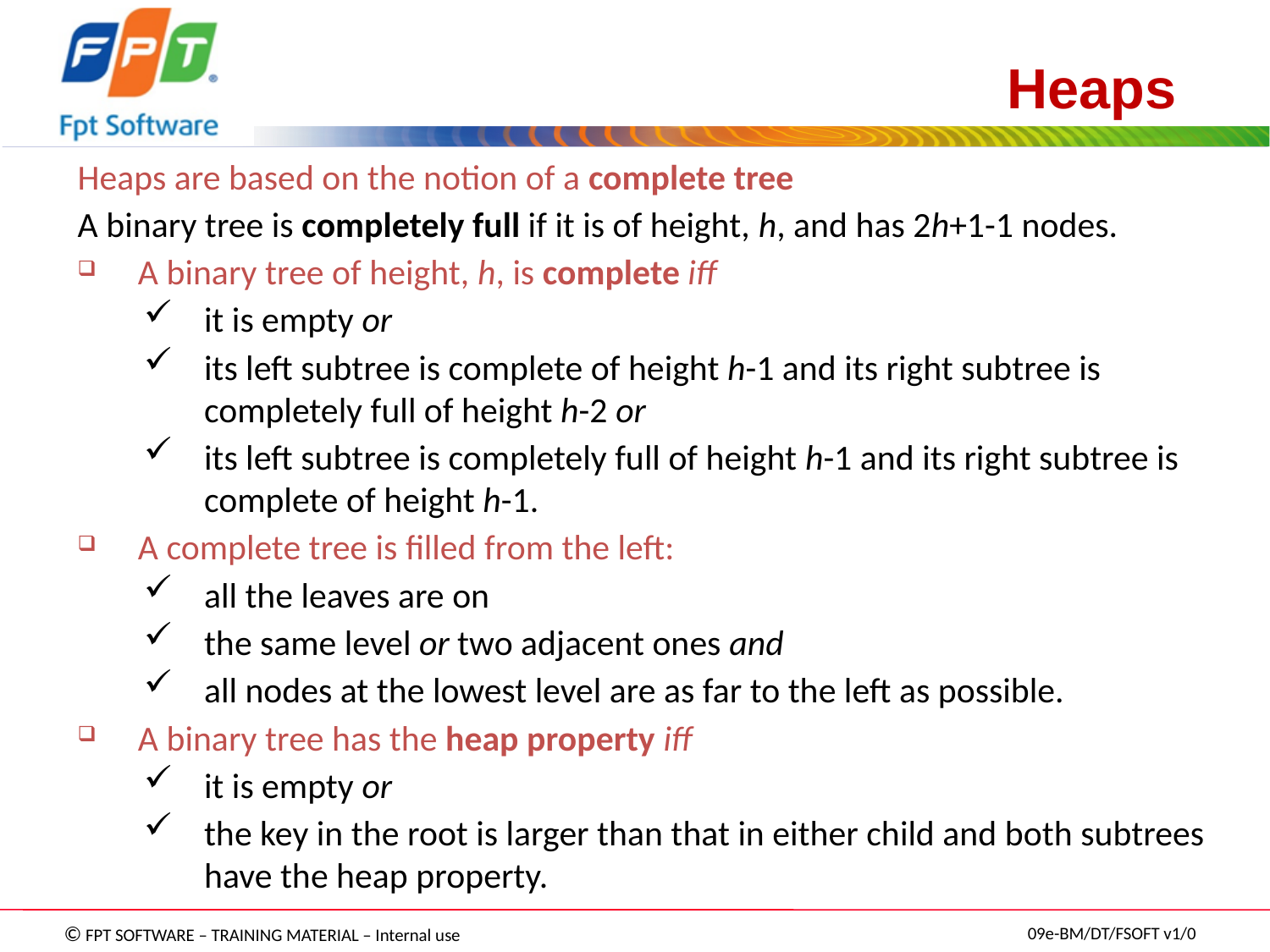

# Heaps
Heaps are based on the notion of a complete tree
A binary tree is completely full if it is of height, h, and has 2h+1-1 nodes.
A binary tree of height, h, is complete iff
it is empty or
its left subtree is complete of height h-1 and its right subtree is completely full of height h-2 or
its left subtree is completely full of height h-1 and its right subtree is complete of height h-1.
A complete tree is filled from the left:
all the leaves are on
the same level or two adjacent ones and
all nodes at the lowest level are as far to the left as possible.
A binary tree has the heap property iff
it is empty or
the key in the root is larger than that in either child and both subtrees have the heap property.